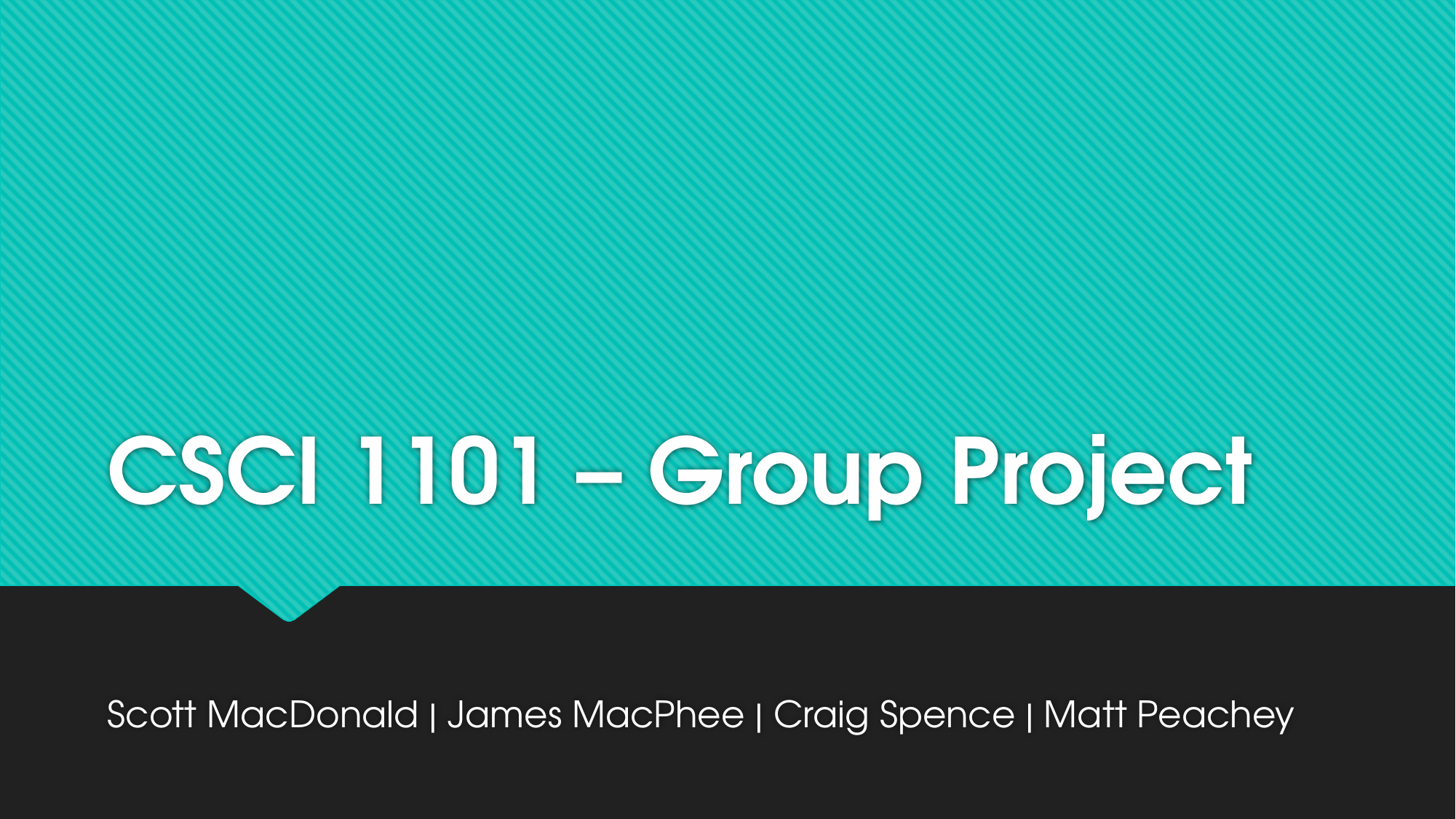

# CSCI 1101 – Group Project
Scott MacDonald | James MacPhee | Craig Spence | Matt Peachey